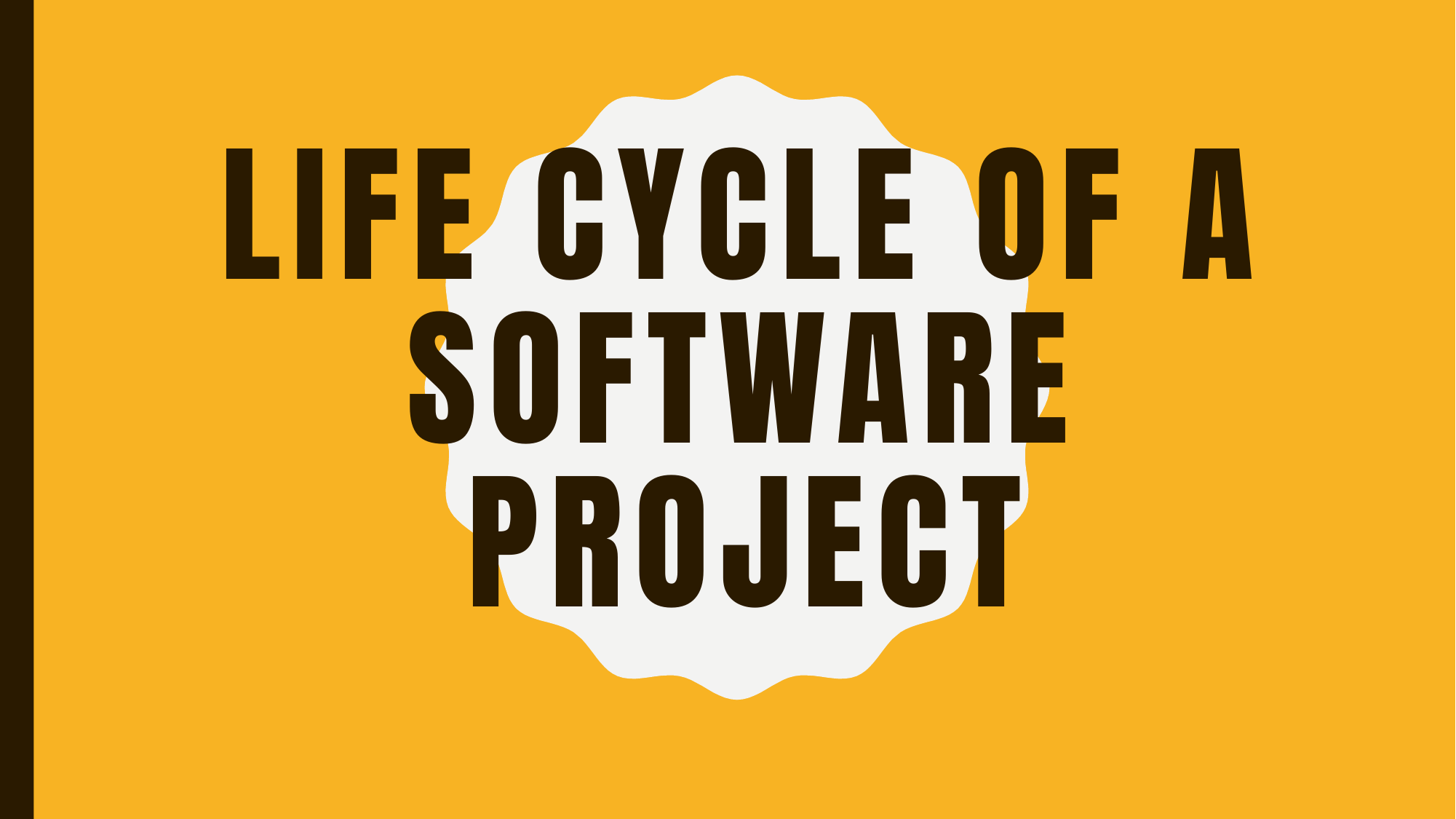

# Life cycle of a software project